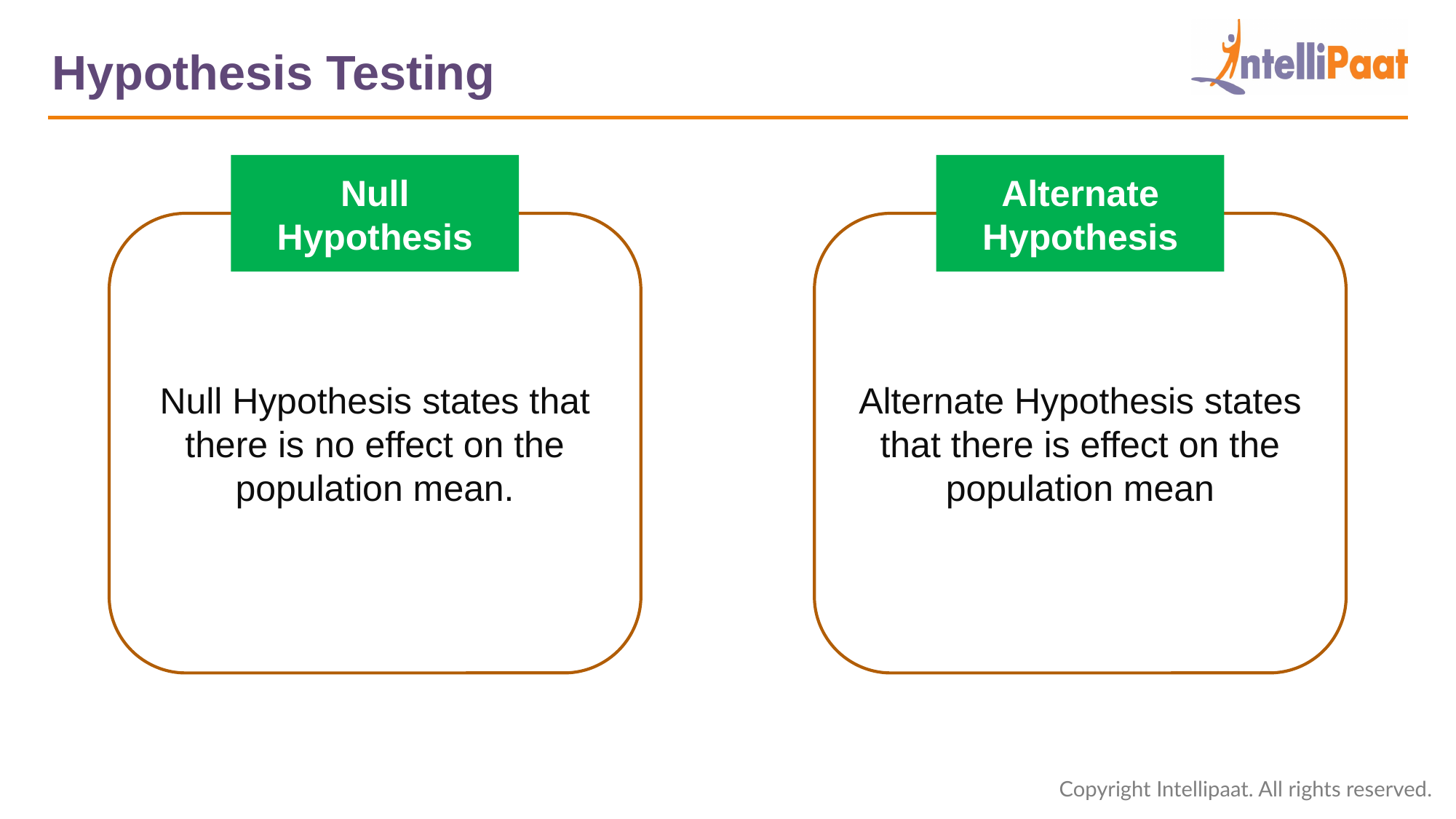

Hypothesis Testing
Null Hypothesis
Alternate Hypothesis
Null Hypothesis states that there is no effect on the population mean.
Alternate Hypothesis states that there is effect on the population mean